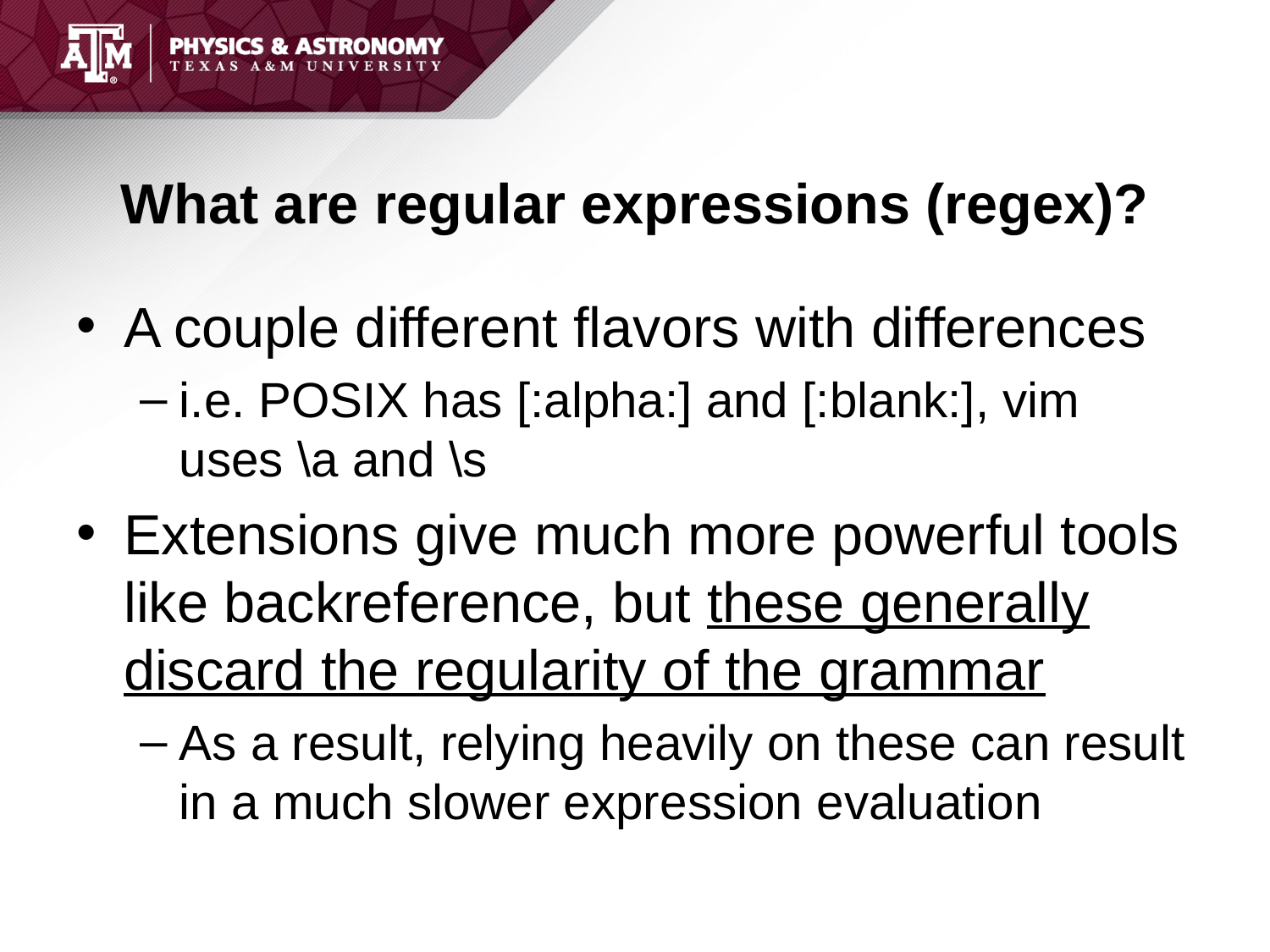

# What are regular expressions (regex)?
A couple different flavors with differences
i.e. POSIX has [:alpha:] and [:blank:], vim uses \a and \s
Extensions give much more powerful tools like backreference, but these generally discard the regularity of the grammar
As a result, relying heavily on these can result in a much slower expression evaluation